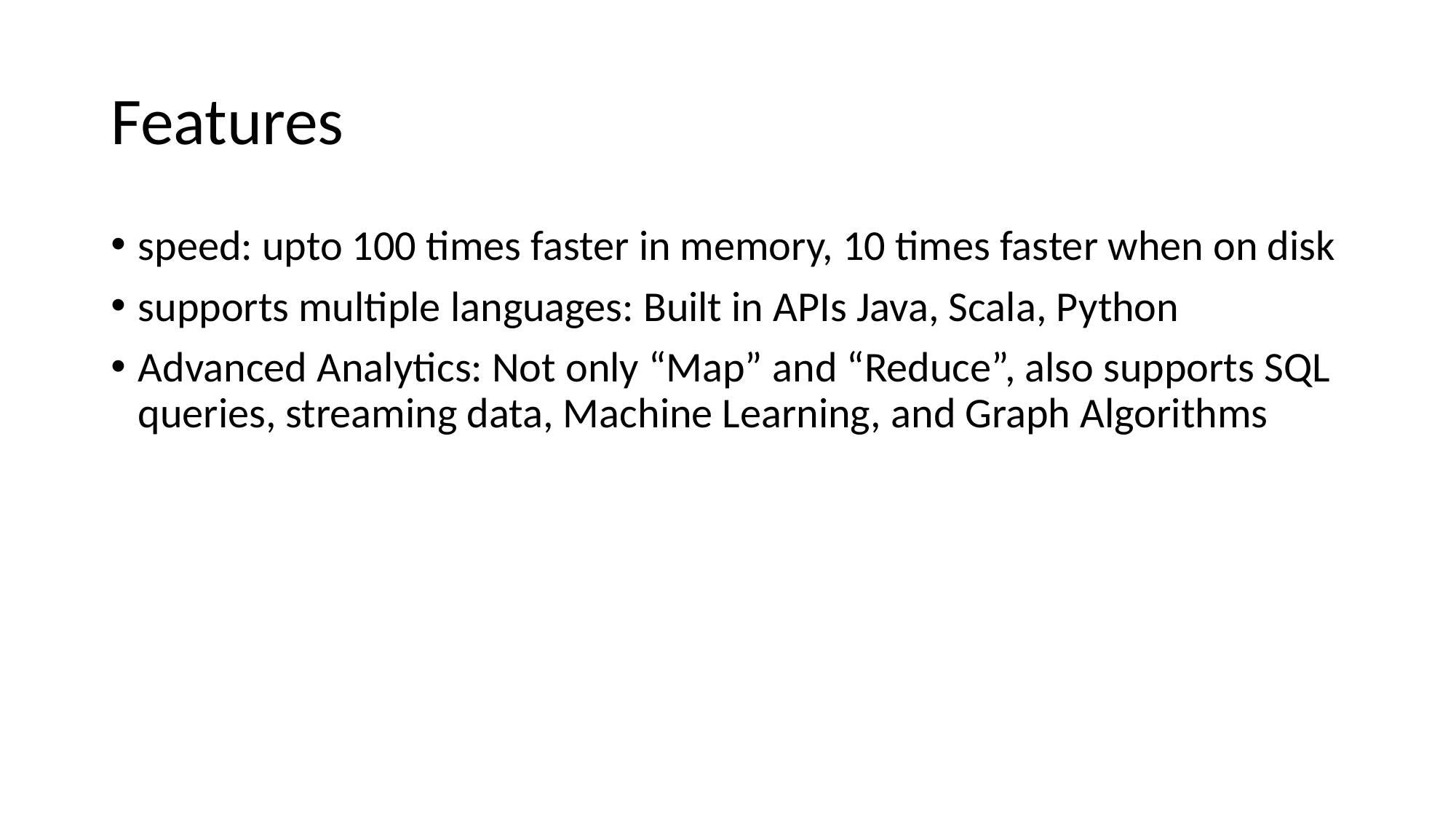

# Features
speed: upto 100 times faster in memory, 10 times faster when on disk
supports multiple languages: Built in APIs Java, Scala, Python
Advanced Analytics: Not only “Map” and “Reduce”, also supports SQL queries, streaming data, Machine Learning, and Graph Algorithms